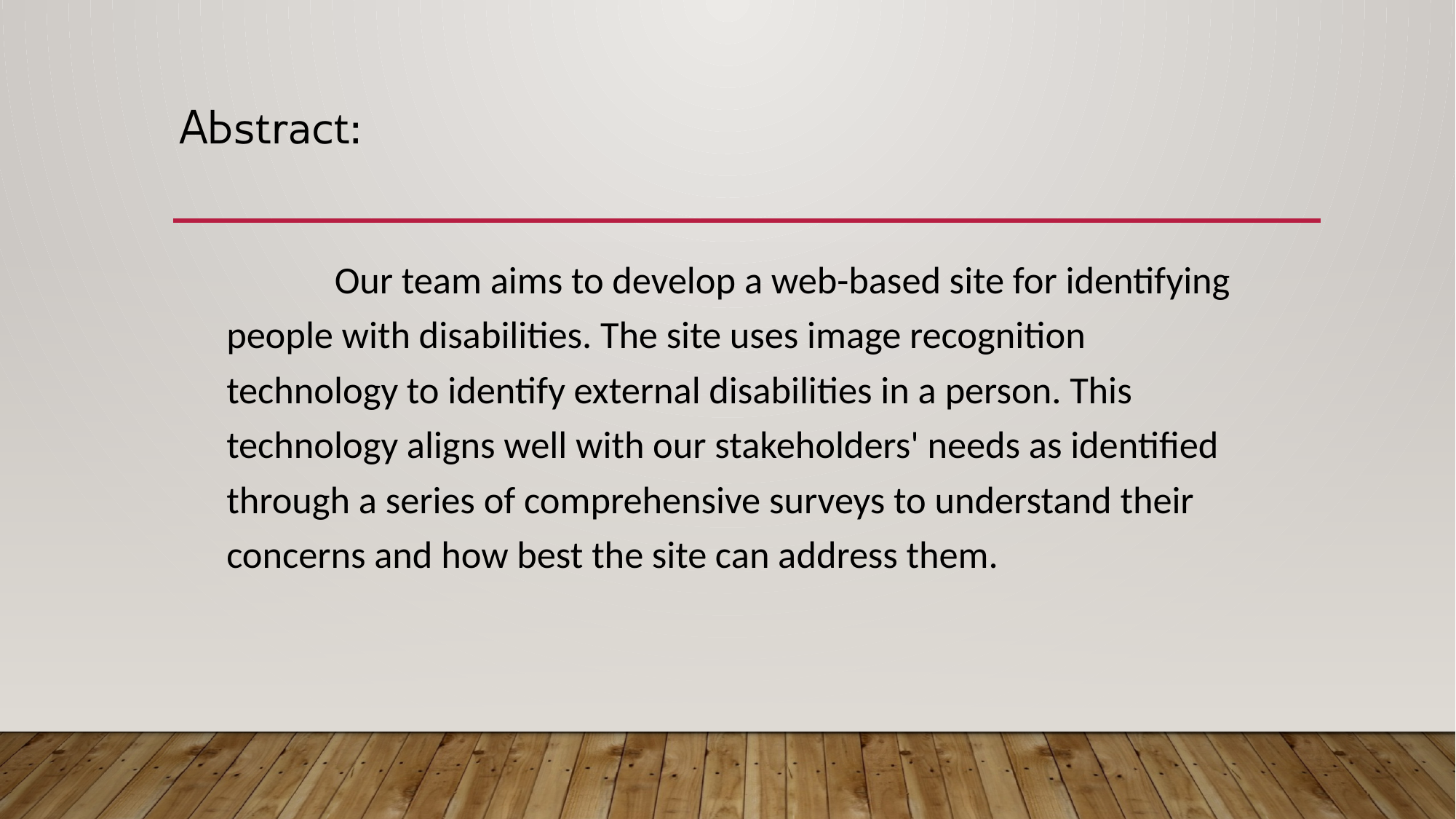

# Abstract:
           Our team aims to develop a web-based site for identifying people with disabilities. The site uses image recognition technology to identify external disabilities in a person. This technology aligns well with our stakeholders' needs as identified through a series of comprehensive surveys to understand their concerns and how best the site can address them.